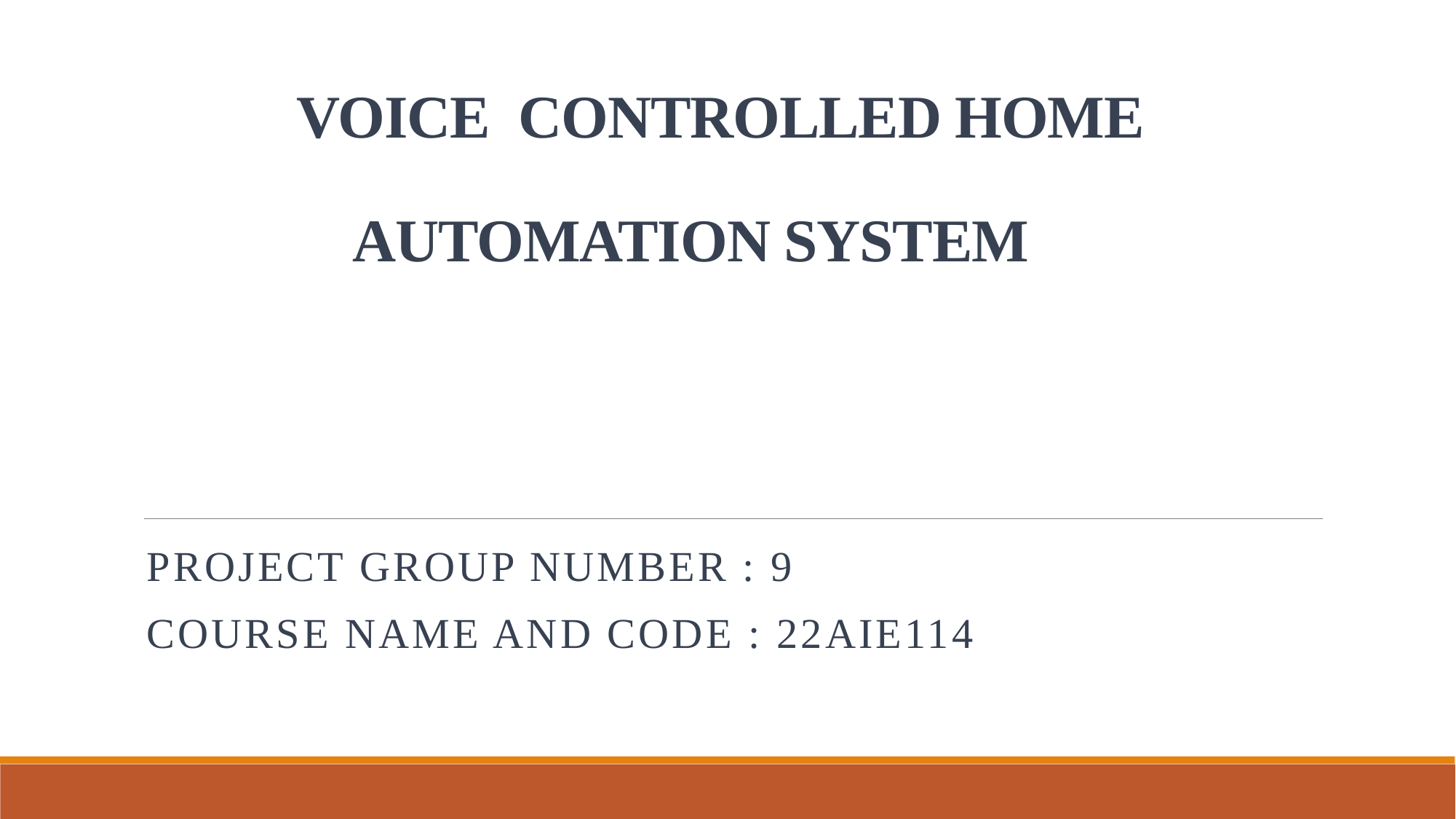

# VOICE  CONTROLLED HOME                AUTOMATION SYSTEM
Project group number : 9
Course name and code : 22AIE114